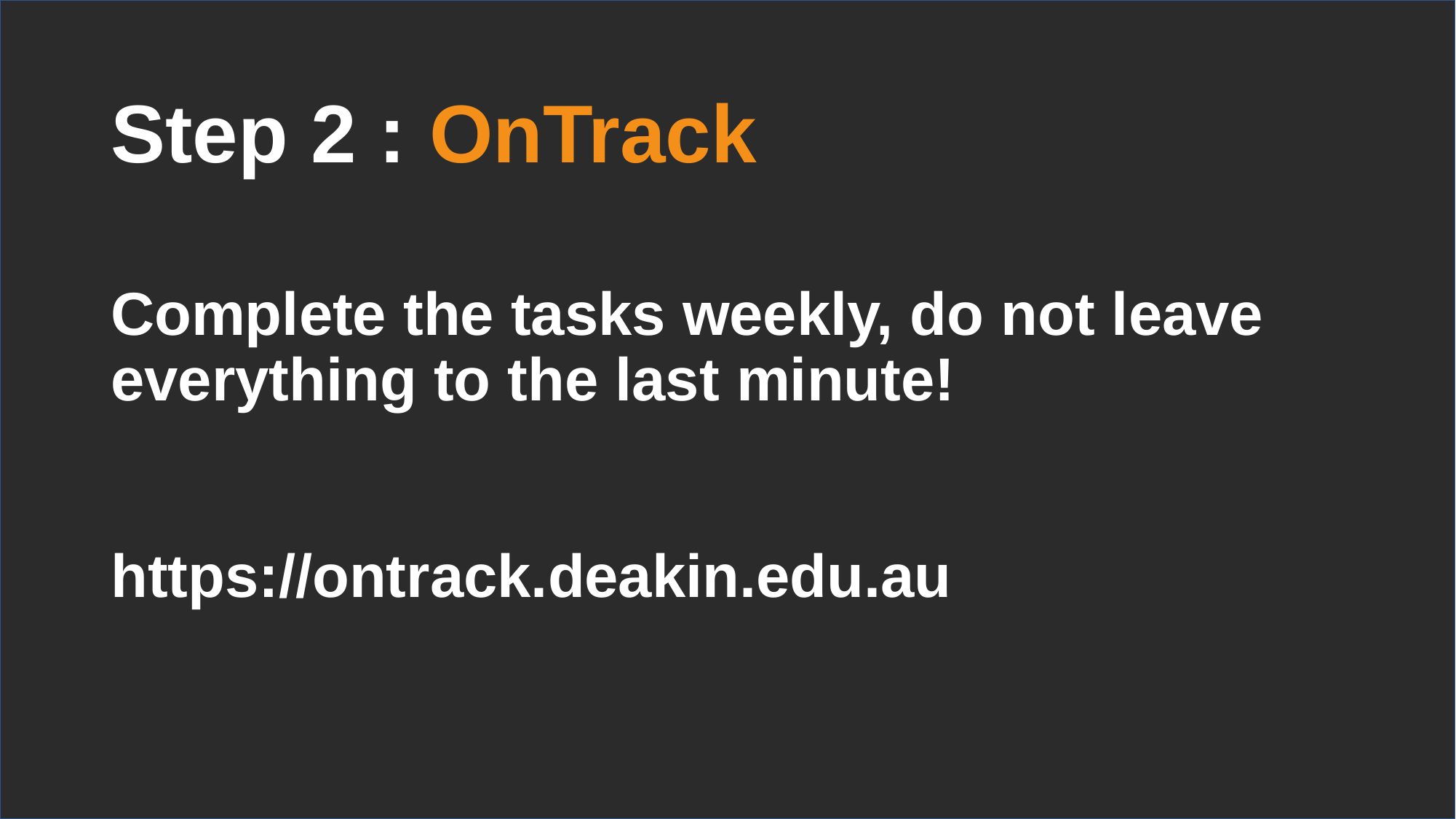

Step 2 : OnTrack
# Complete the tasks weekly, do not leave everything to the last minute! https://ontrack.deakin.edu.au